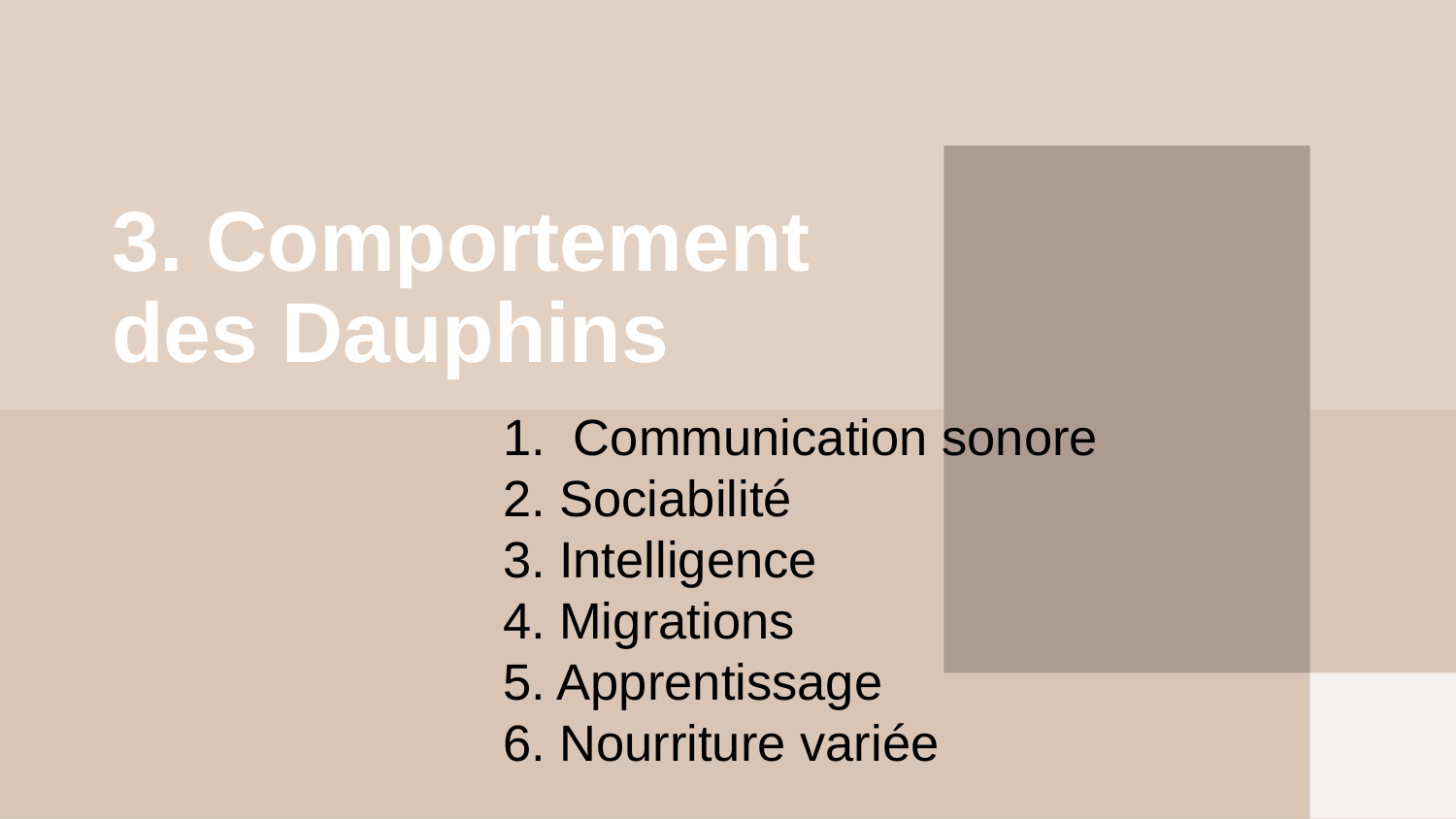

# 3. Comportement des Dauphins

1.  Communication sonore
2. Sociabilité
3. Intelligence
4. Migrations
5. Apprentissage
6. Nourriture variée